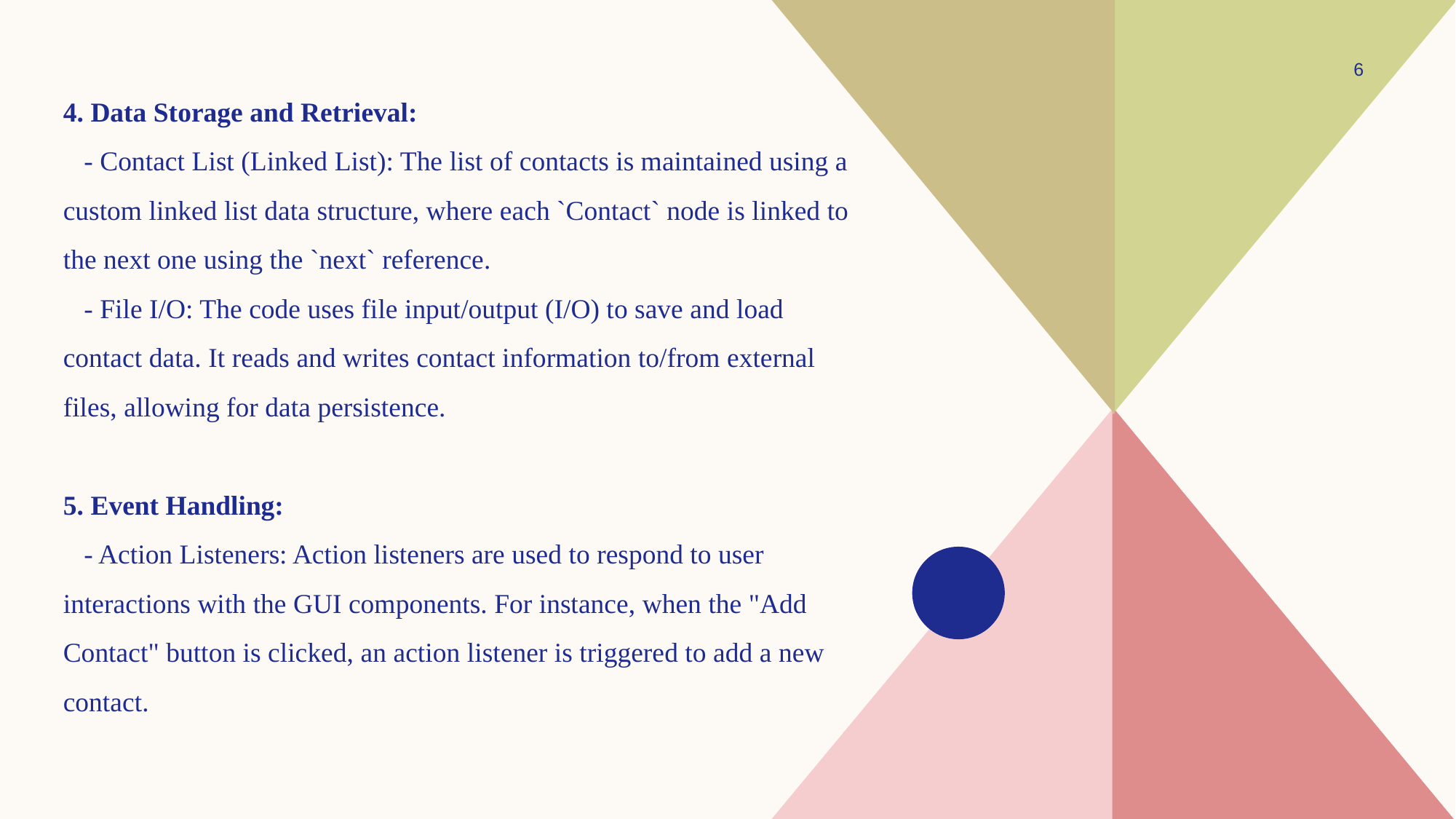

6
4. Data Storage and Retrieval:
   - Contact List (Linked List): The list of contacts is maintained using a custom linked list data structure, where each `Contact` node is linked to the next one using the `next` reference.
   - File I/O: The code uses file input/output (I/O) to save and load contact data. It reads and writes contact information to/from external files, allowing for data persistence.

5. Event Handling:
   - Action Listeners: Action listeners are used to respond to user interactions with the GUI components. For instance, when the "Add Contact" button is clicked, an action listener is triggered to add a new contact.